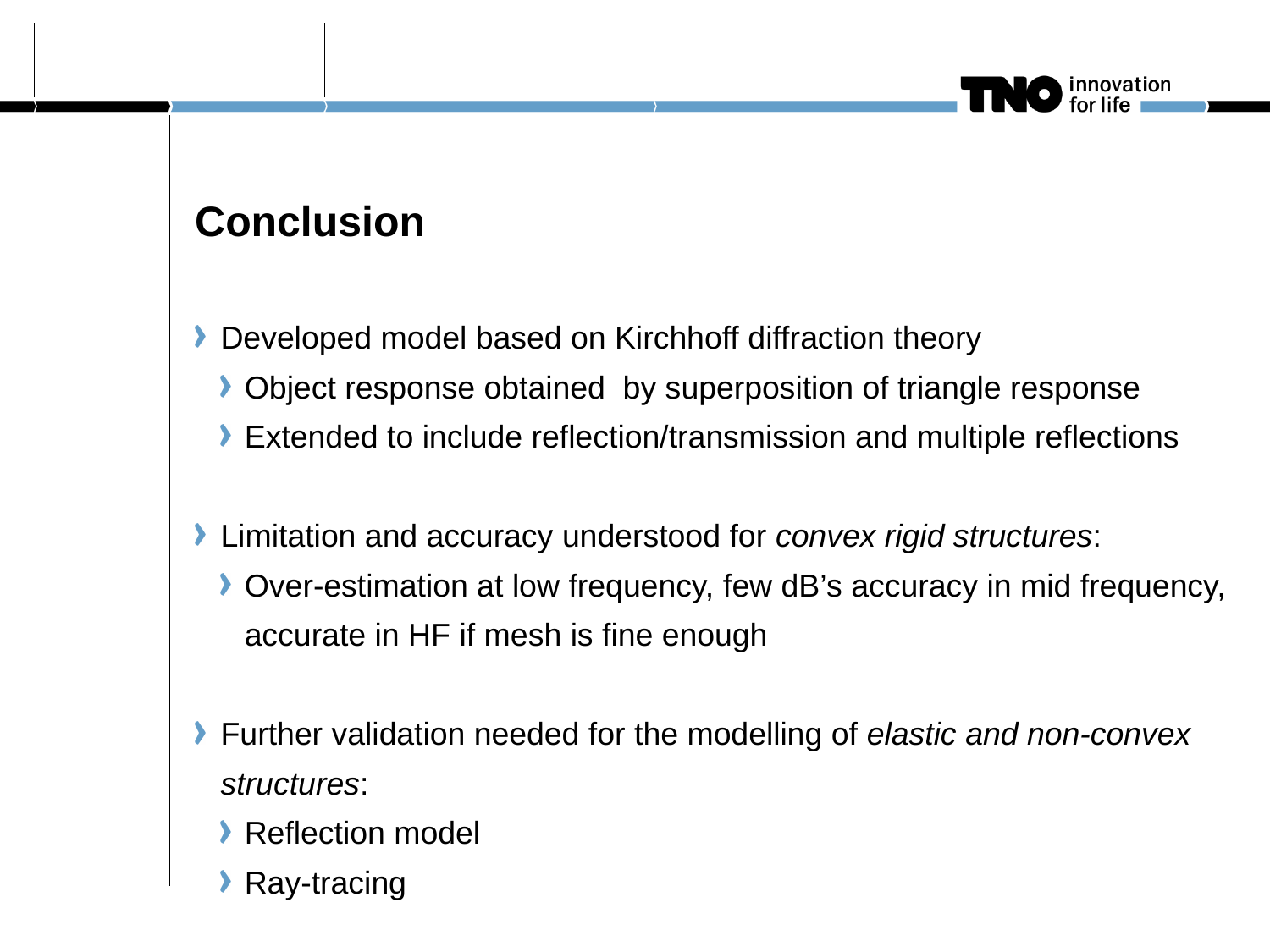

Conclusion
Developed model based on Kirchhoff diffraction theory
Object response obtained  by superposition of triangle response
Extended to include reflection/transmission and multiple reflections

Limitation and accuracy understood for convex rigid structures:
Over-estimation at low frequency, few dB’s accuracy in mid frequency, accurate in HF if mesh is fine enough

Further validation needed for the modelling of elastic and non-convex structures:
Reflection model
Ray-tracing